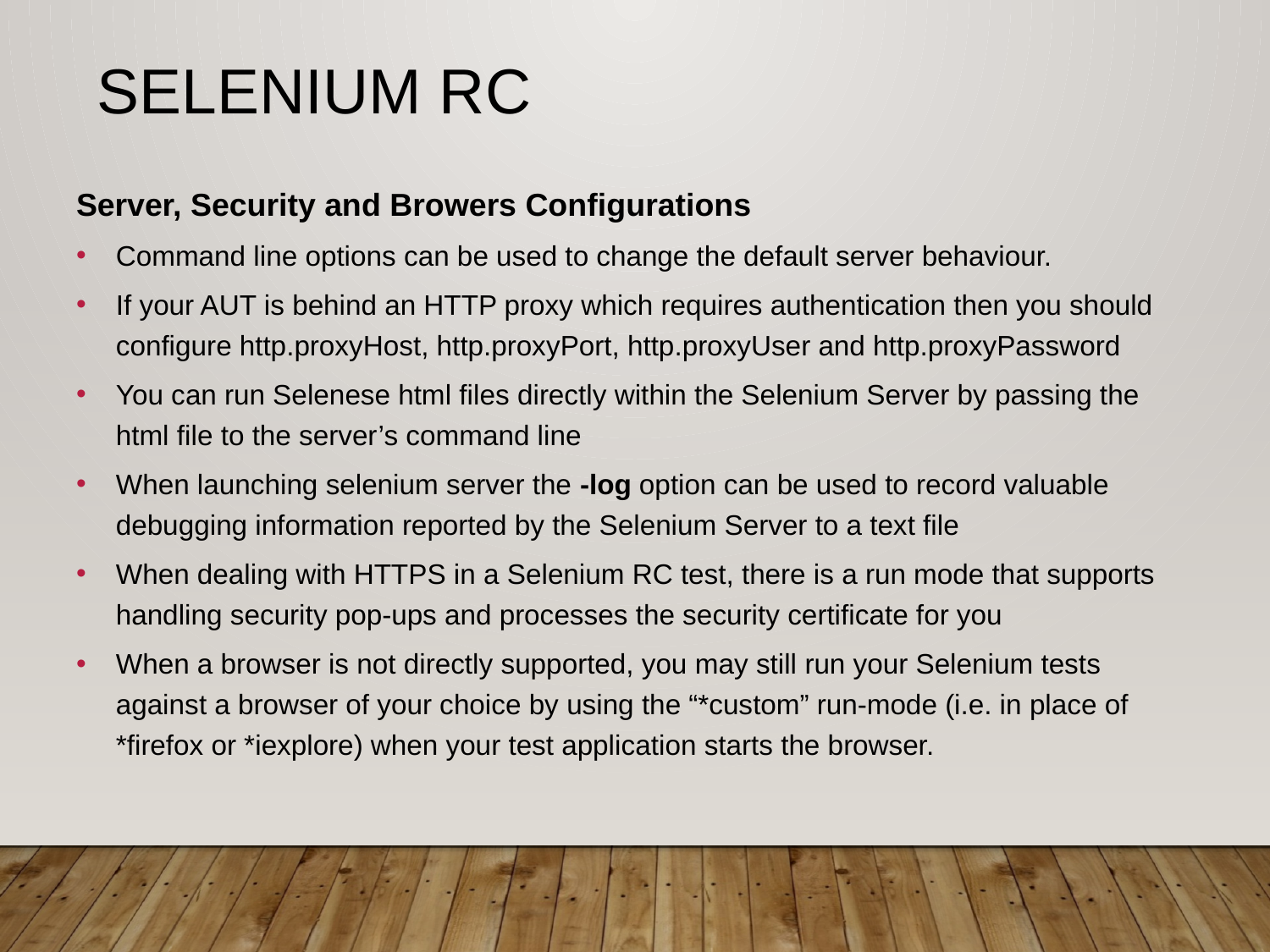

# Selenium RC
Server, Security and Browers Configurations
Command line options can be used to change the default server behaviour.
If your AUT is behind an HTTP proxy which requires authentication then you should configure http.proxyHost, http.proxyPort, http.proxyUser and http.proxyPassword
You can run Selenese html files directly within the Selenium Server by passing the html file to the server’s command line
When launching selenium server the -log option can be used to record valuable debugging information reported by the Selenium Server to a text file
When dealing with HTTPS in a Selenium RC test, there is a run mode that supports handling security pop-ups and processes the security certificate for you
When a browser is not directly supported, you may still run your Selenium tests against a browser of your choice by using the “*custom” run-mode (i.e. in place of *firefox or *iexplore) when your test application starts the browser.